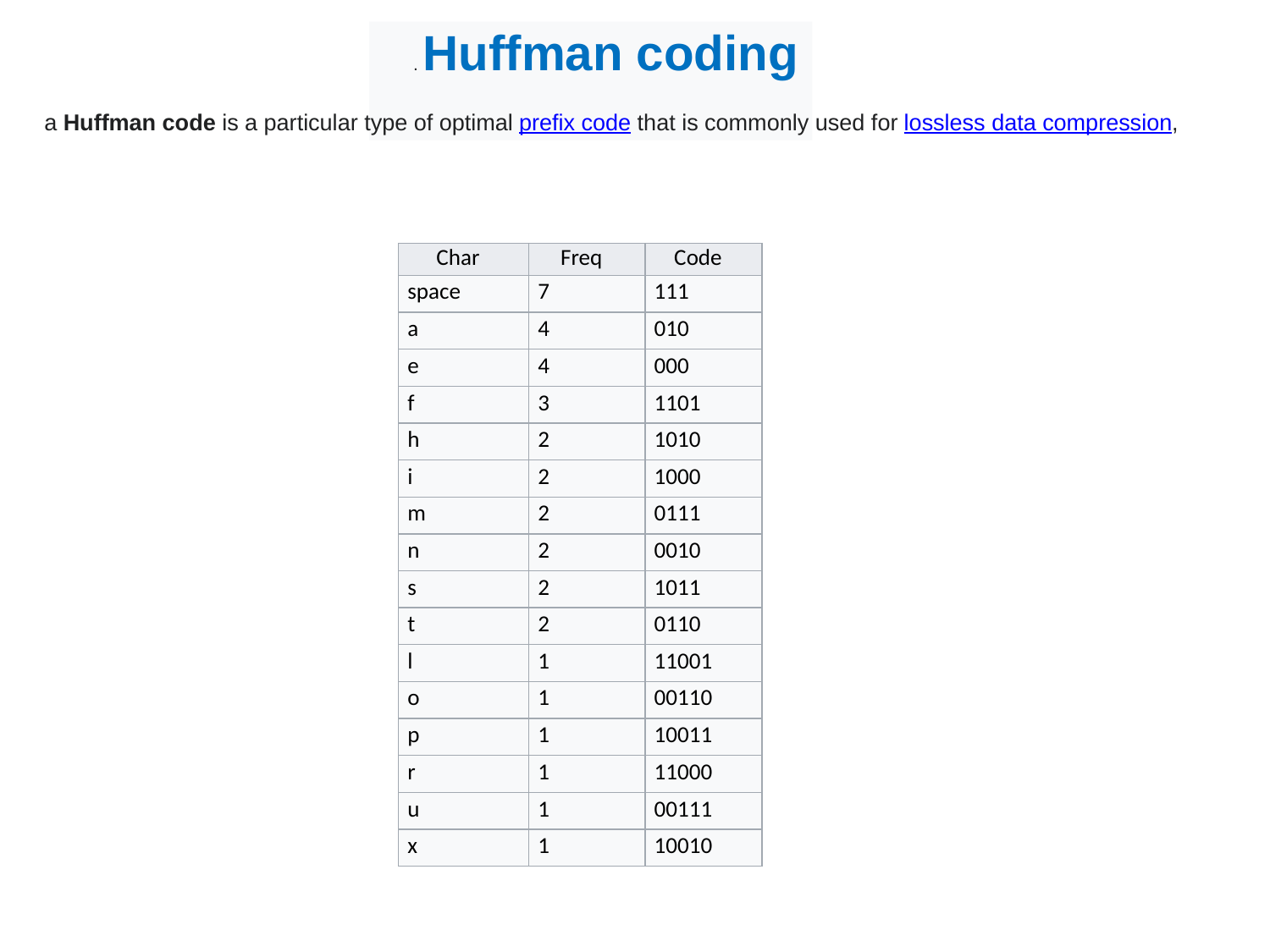

. Huffman coding

a Huffman code is a particular type of optimal prefix code that is commonly used for lossless data compression,
| Char | Freq | Code |
| --- | --- | --- |
| space | 7 | 111 |
| a | 4 | 010 |
| e | 4 | 000 |
| f | 3 | 1101 |
| h | 2 | 1010 |
| i | 2 | 1000 |
| m | 2 | 0111 |
| n | 2 | 0010 |
| s | 2 | 1011 |
| t | 2 | 0110 |
| l | 1 | 11001 |
| o | 1 | 00110 |
| p | 1 | 10011 |
| r | 1 | 11000 |
| u | 1 | 00111 |
| x | 1 | 10010 |